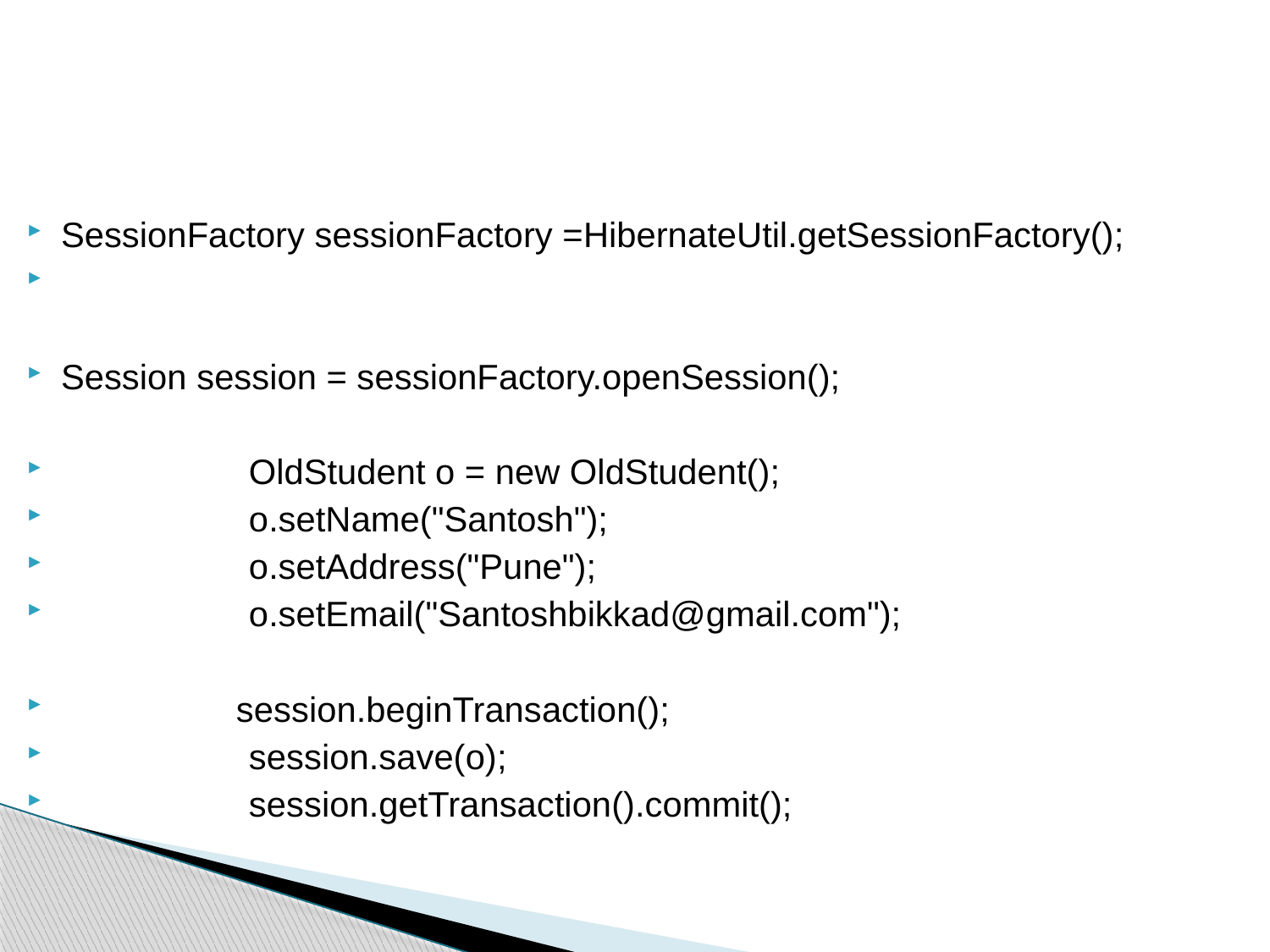

#
SessionFactory sessionFactory =HibernateUtil.getSessionFactory();

Session session = sessionFactory.openSession();

		OldStudent o = new OldStudent();
		o.setName("Santosh");
		o.setAddress("Pune");
		o.setEmail("Santoshbikkad@gmail.com");

                  session.beginTransaction();
		session.save(o);
		session.getTransaction().commit();